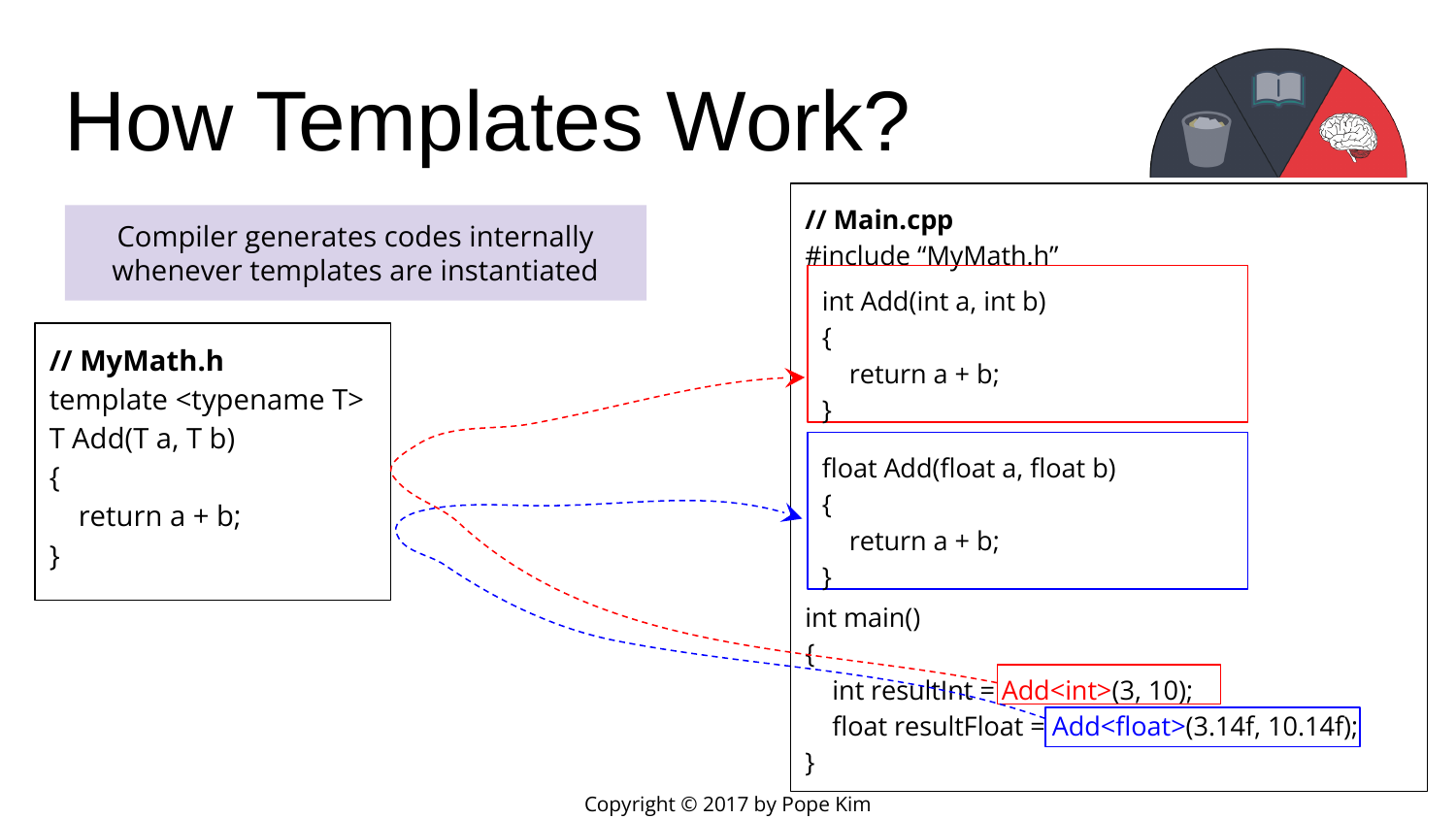

# How Templates Work?
// Main.cpp
#include “MyMath.h”

int main()
{
    int resultInt = Add<int>(3, 10);
    float resultFloat = Add<float>(3.14f, 10.14f);
}

Compiler generates codes internally
whenever templates are instantiated
int Add(int a, int b)
{
    return a + b;
}
// MyMath.h
template <typename T>
T Add(T a, T b)
{
    return a + b;
}

float Add(float a, float b)
{
    return a + b;
}